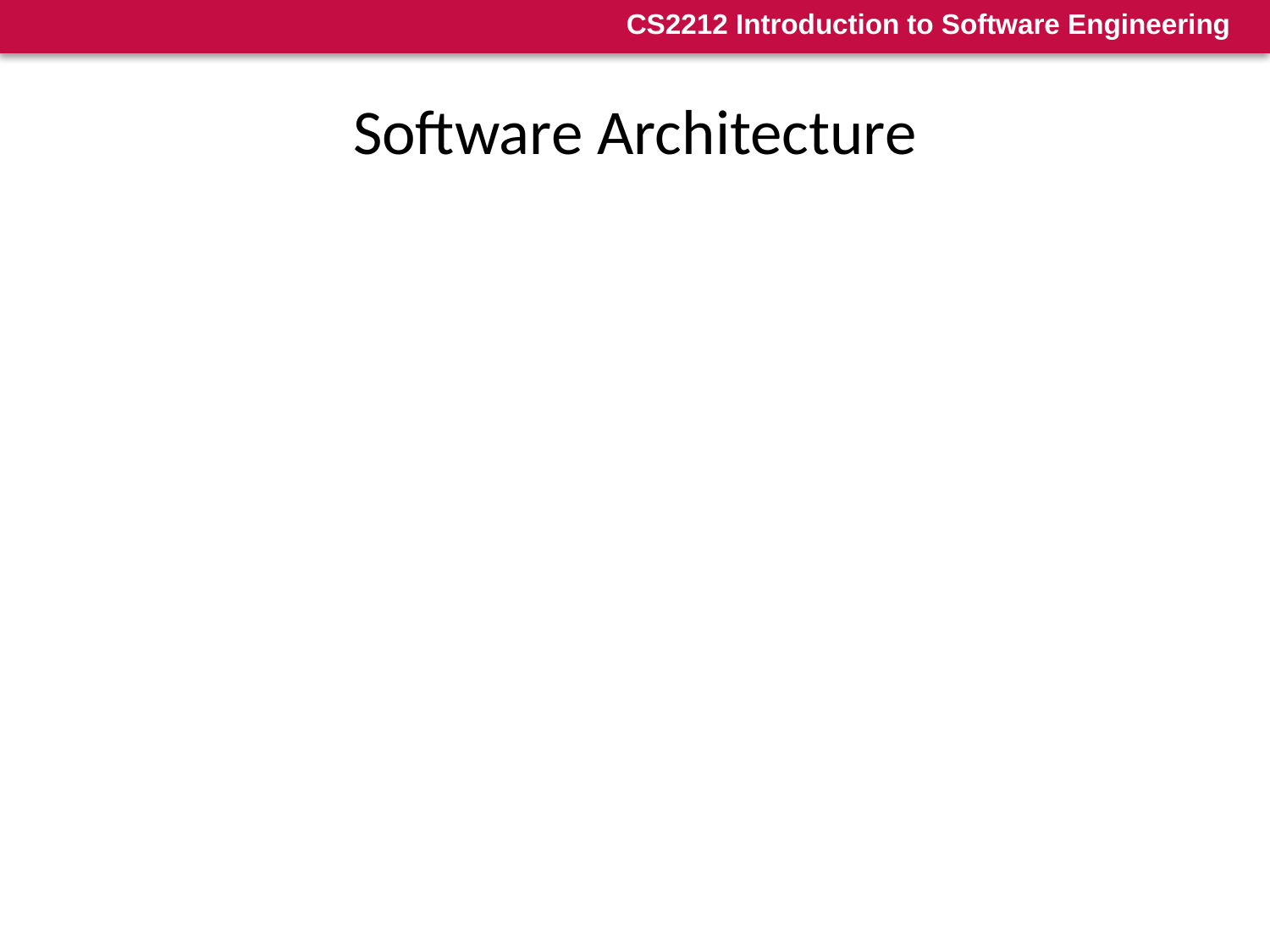

# Software Architecture
Software Architecture pertains to the specification of the overall structure of the system. This structure entails the system’s components, the basic characteristics of these components, and the interaction between components.

As we have already discussed software architecture provides a way to analyze and specify the system at a higher level of abstraction.

Software architecture specifications focus on the fundamental design decisions we take for a system